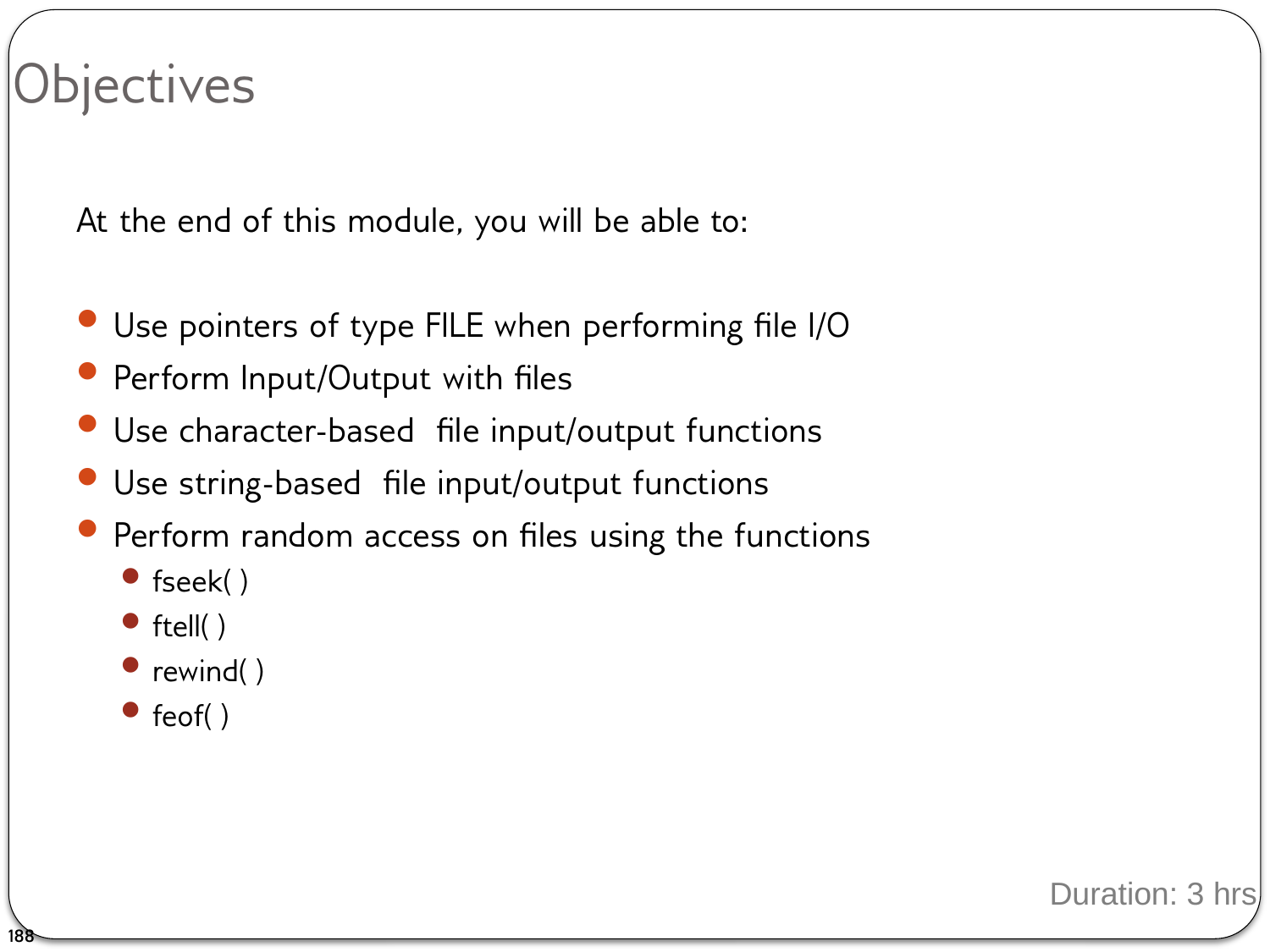

# Objectives
At the end of this module, you will be able to:

Use pointers of type FILE when performing file I/O
Perform Input/Output with files
Use character-based  file input/output functions
Use string-based  file input/output functions
Perform random access on files using the functions
fseek( )
ftell( )
rewind( )
feof( )

Duration: 3 hrs